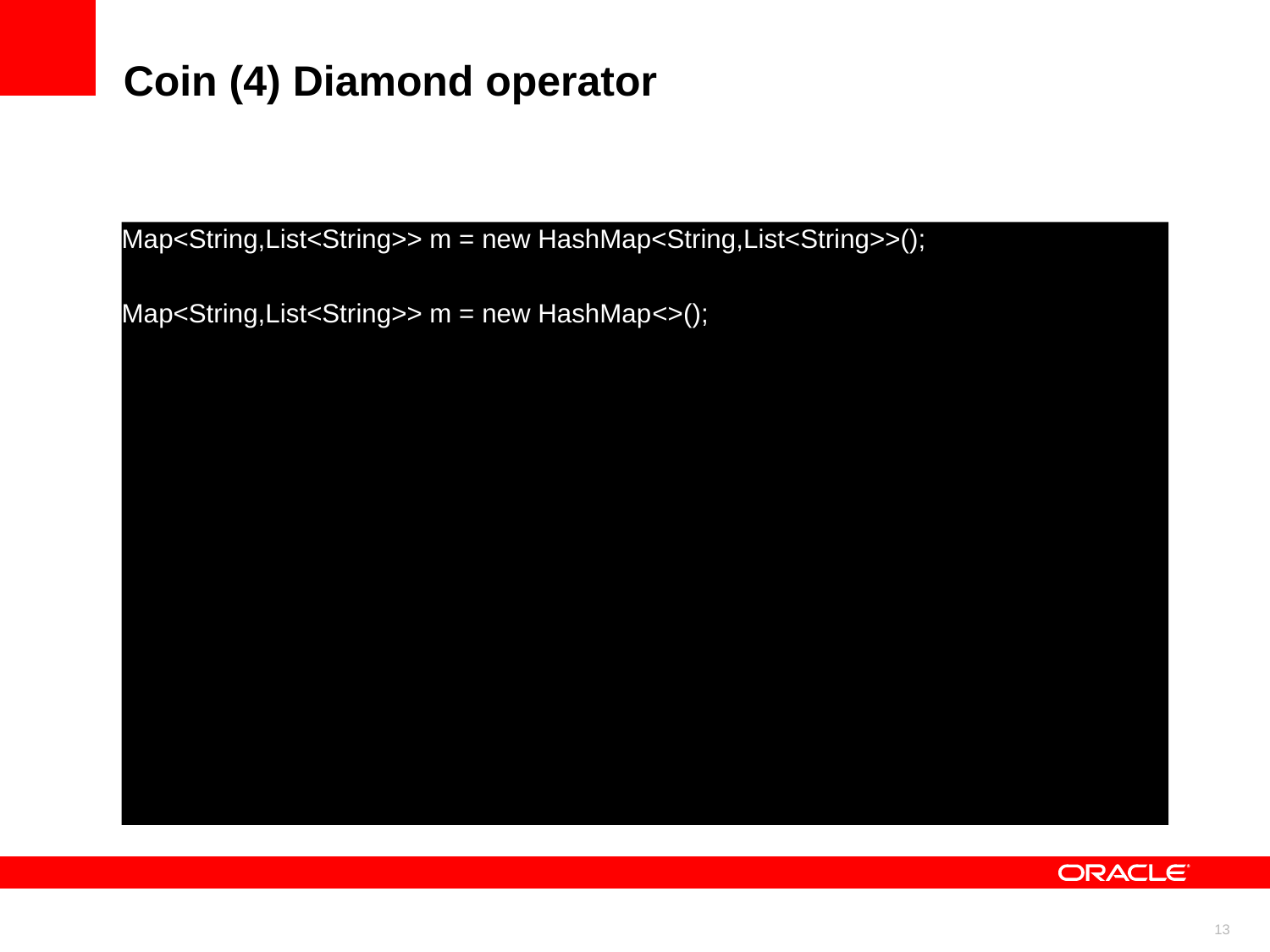

Coin (4) Diamond operator
Map<String,List<String>> m = new HashMap<String,List<String>>();

Map<String,List<String>> m = new HashMap<>();